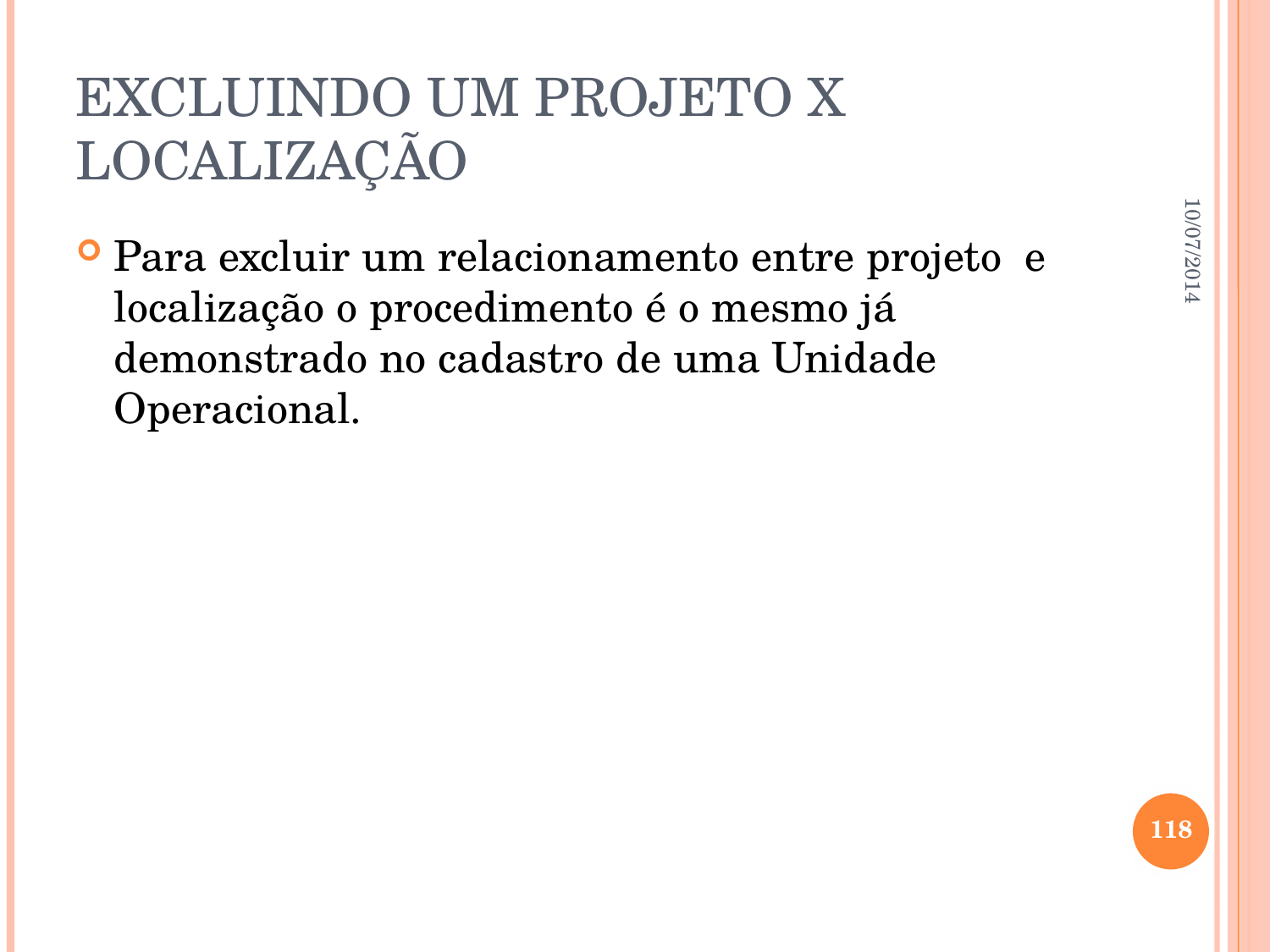

# Excluindo um projeto x localização
10/07/2014
Para excluir um relacionamento entre projeto  e localização o procedimento é o mesmo já demonstrado no cadastro de uma Unidade Operacional.
118